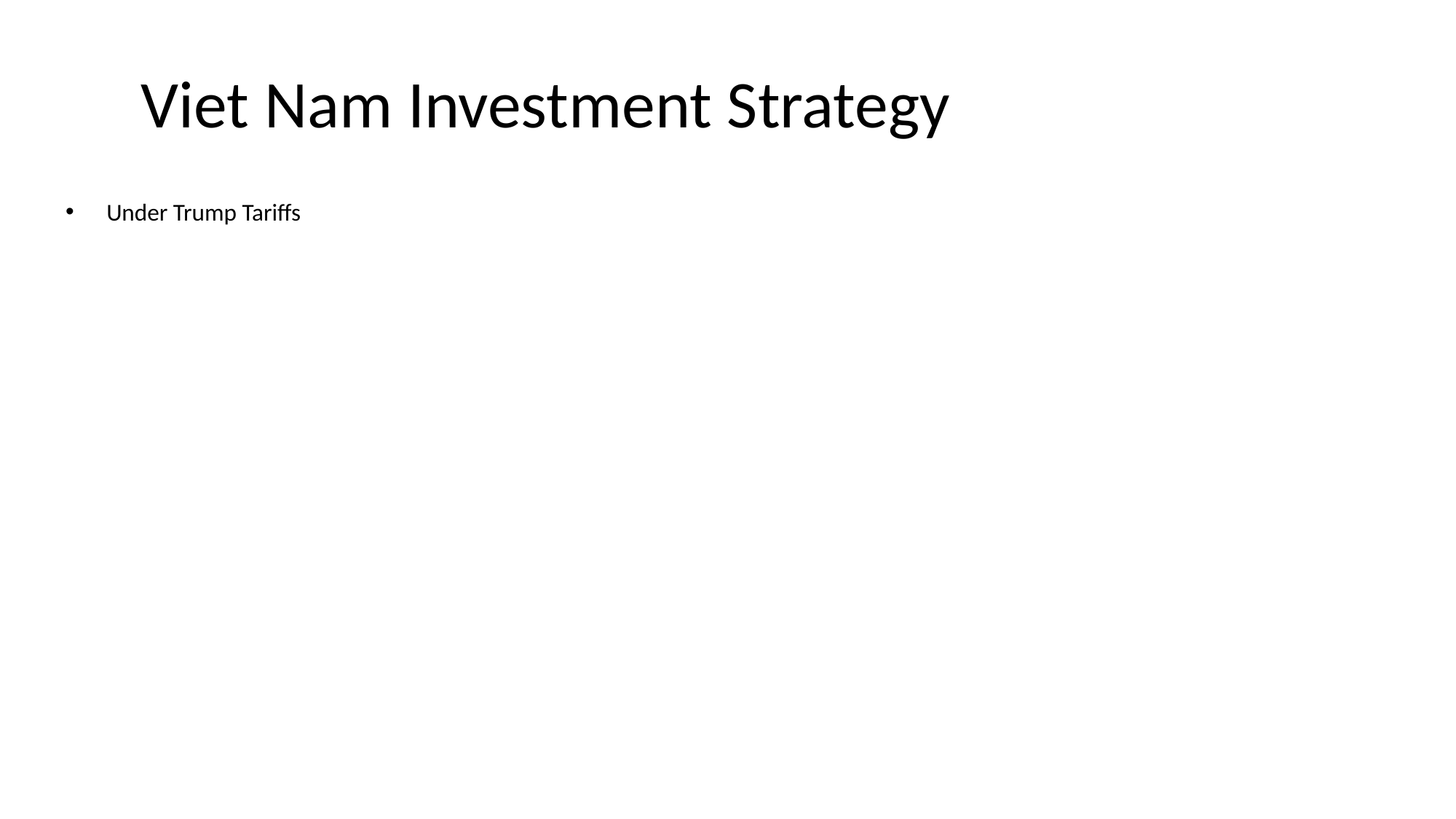

# Viet Nam Investment Strategy
Under Trump Tariffs